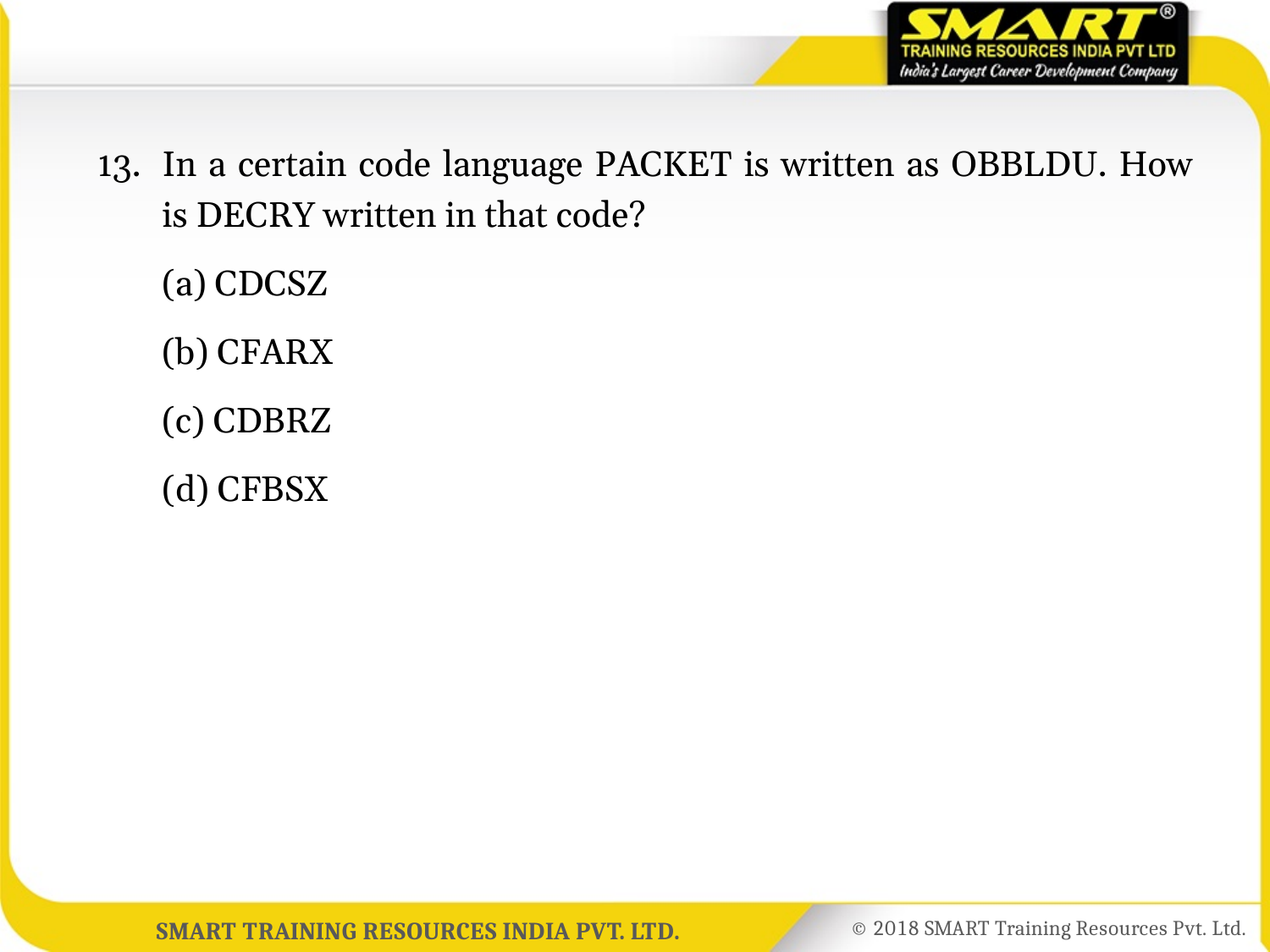

13.	In a certain code language PACKET is written as OBBLDU. How is DECRY written in that code?
	(a) CDCSZ
	(b) CFARX
	(c) CDBRZ
	(d) CFBSX